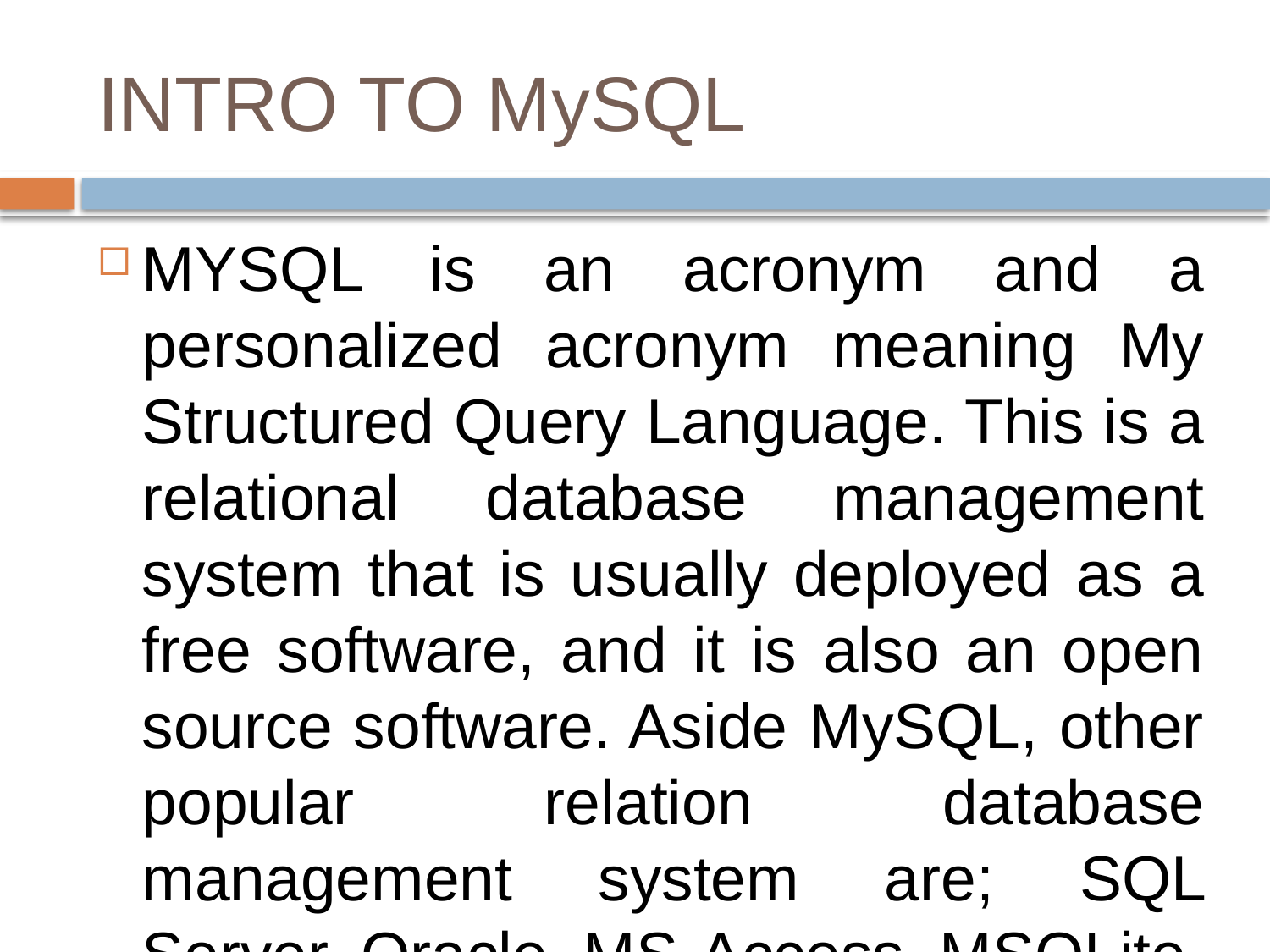

# INTRO TO MySQL
MYSQL is an acronym and a personalized acronym meaning My Structured Query Language. This is a relational database management system that is usually deployed as a free software, and it is also an open source software. Aside MySQL, other popular relation database management system are; SQL Server, Oracle, MS-Access, MSQLite.